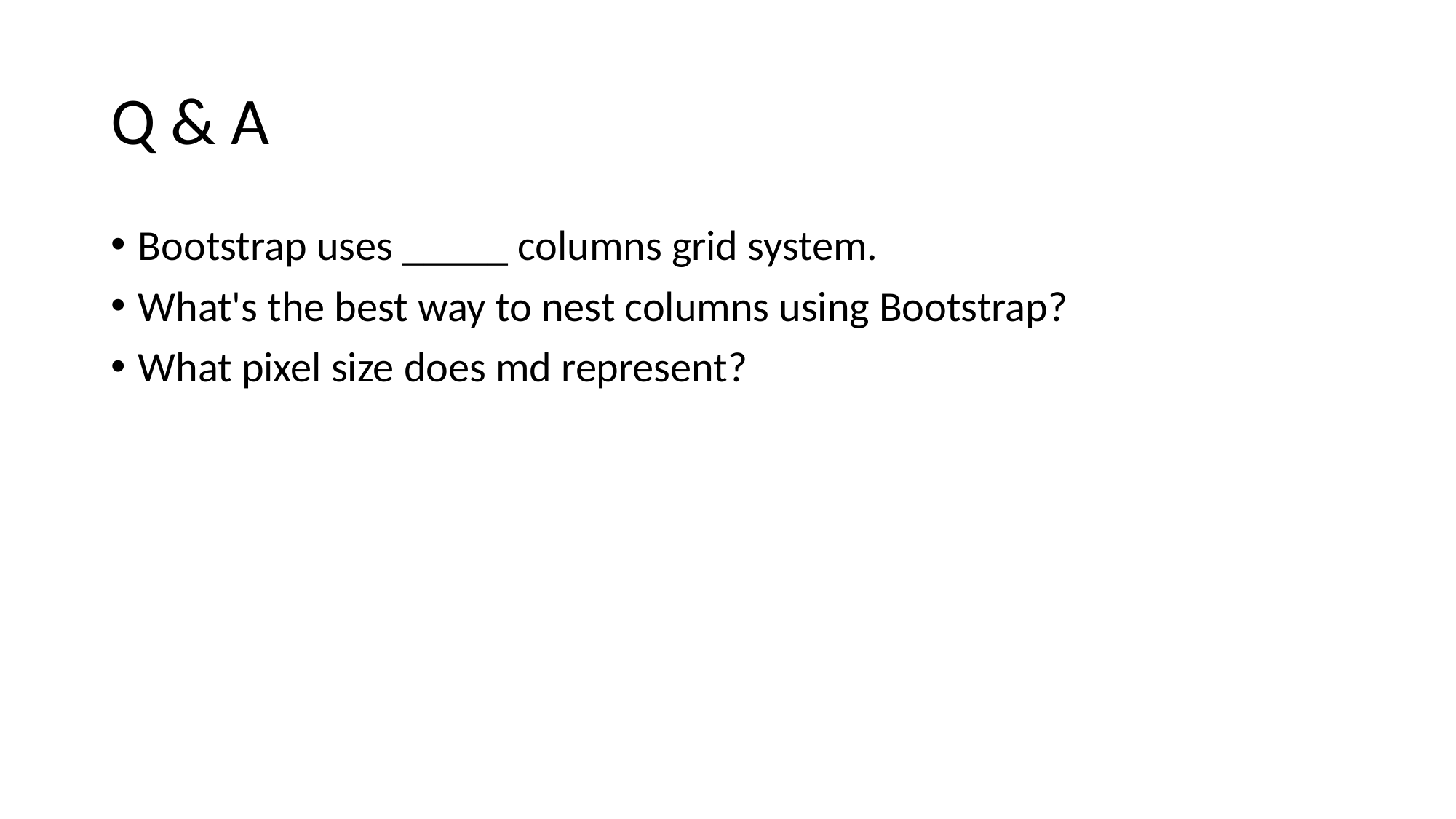

# Q & A
Bootstrap uses _____ columns grid system.
What's the best way to nest columns using Bootstrap?
What pixel size does md represent?